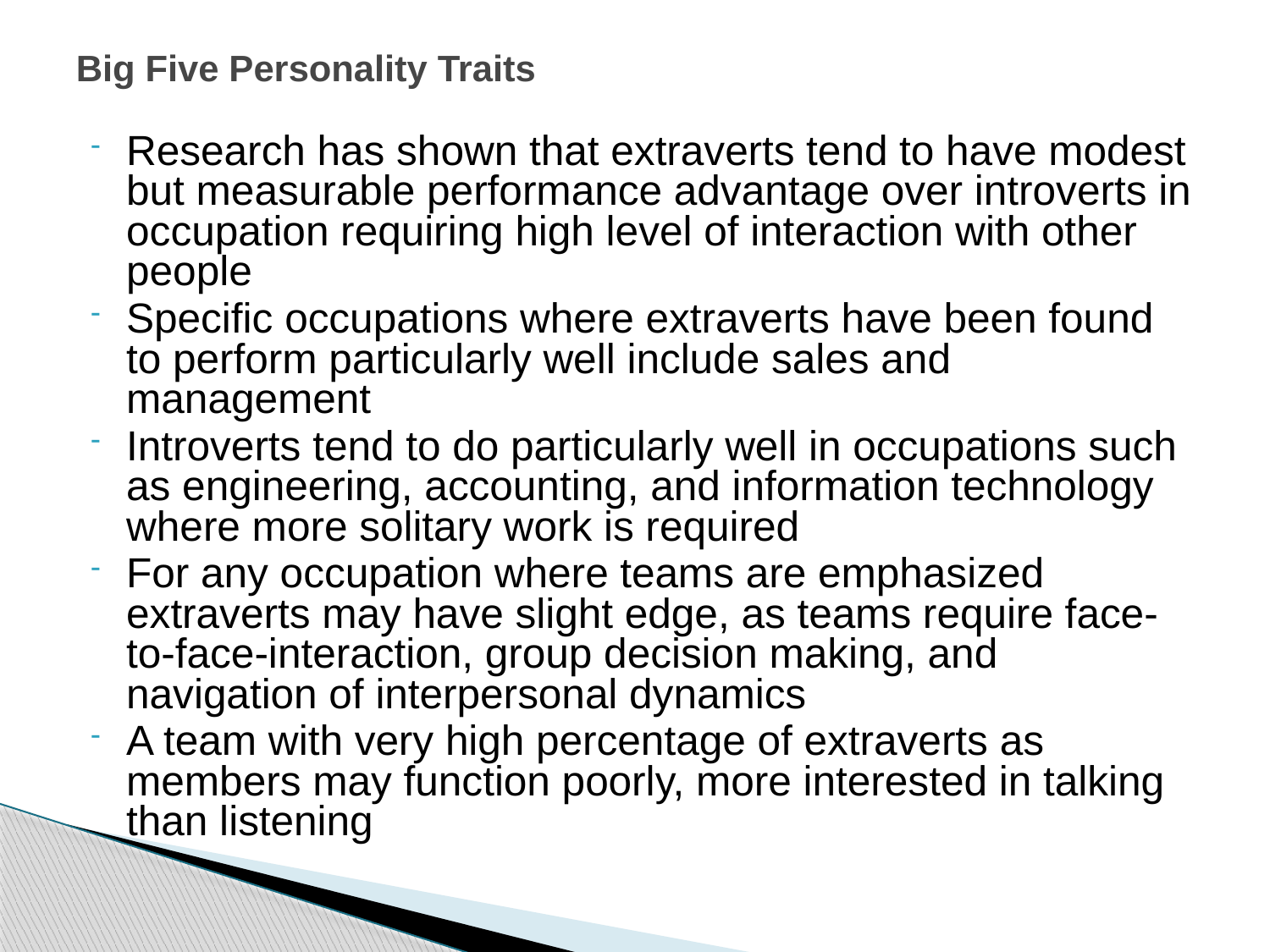

# Big Five Personality Traits
Research has shown that extraverts tend to have modest but measurable performance advantage over introverts in occupation requiring high level of interaction with other people
Specific occupations where extraverts have been found to perform particularly well include sales and management
Introverts tend to do particularly well in occupations such as engineering, accounting, and information technology where more solitary work is required
For any occupation where teams are emphasized extraverts may have slight edge, as teams require face-to-face-interaction, group decision making, and navigation of interpersonal dynamics
A team with very high percentage of extraverts as members may function poorly, more interested in talking than listening